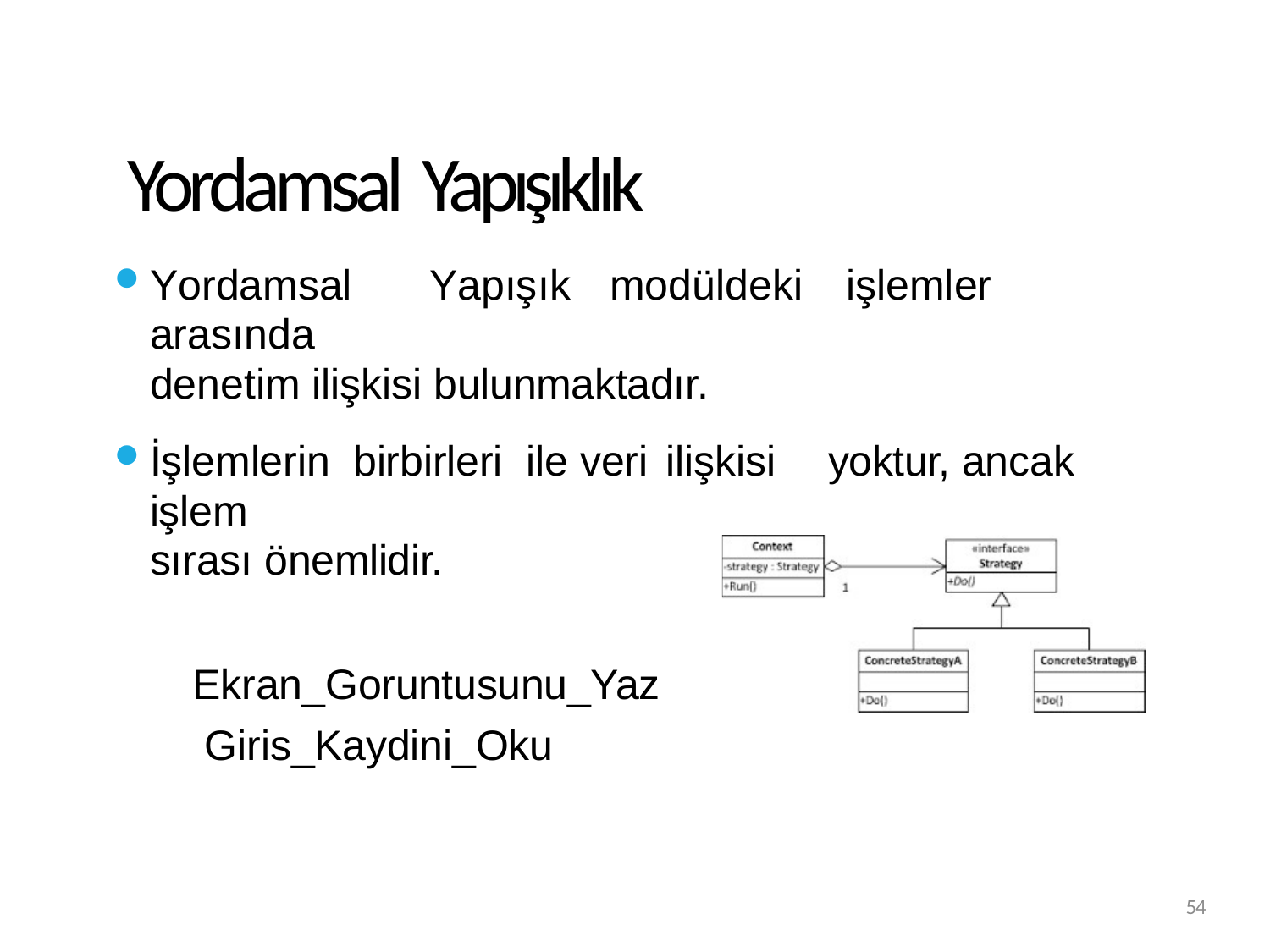

# Yordamsal Yapışıklık
Yordamsal	Yapışık	modüldeki	işlemler	arasında
denetim ilişkisi bulunmaktadır.
İşlemlerin  birbirleri  ile veri ilişkisi	yoktur, ancak işlem
sırası önemlidir.

Ekran_Goruntusunu_Yaz  Giris_Kaydini_Oku

54